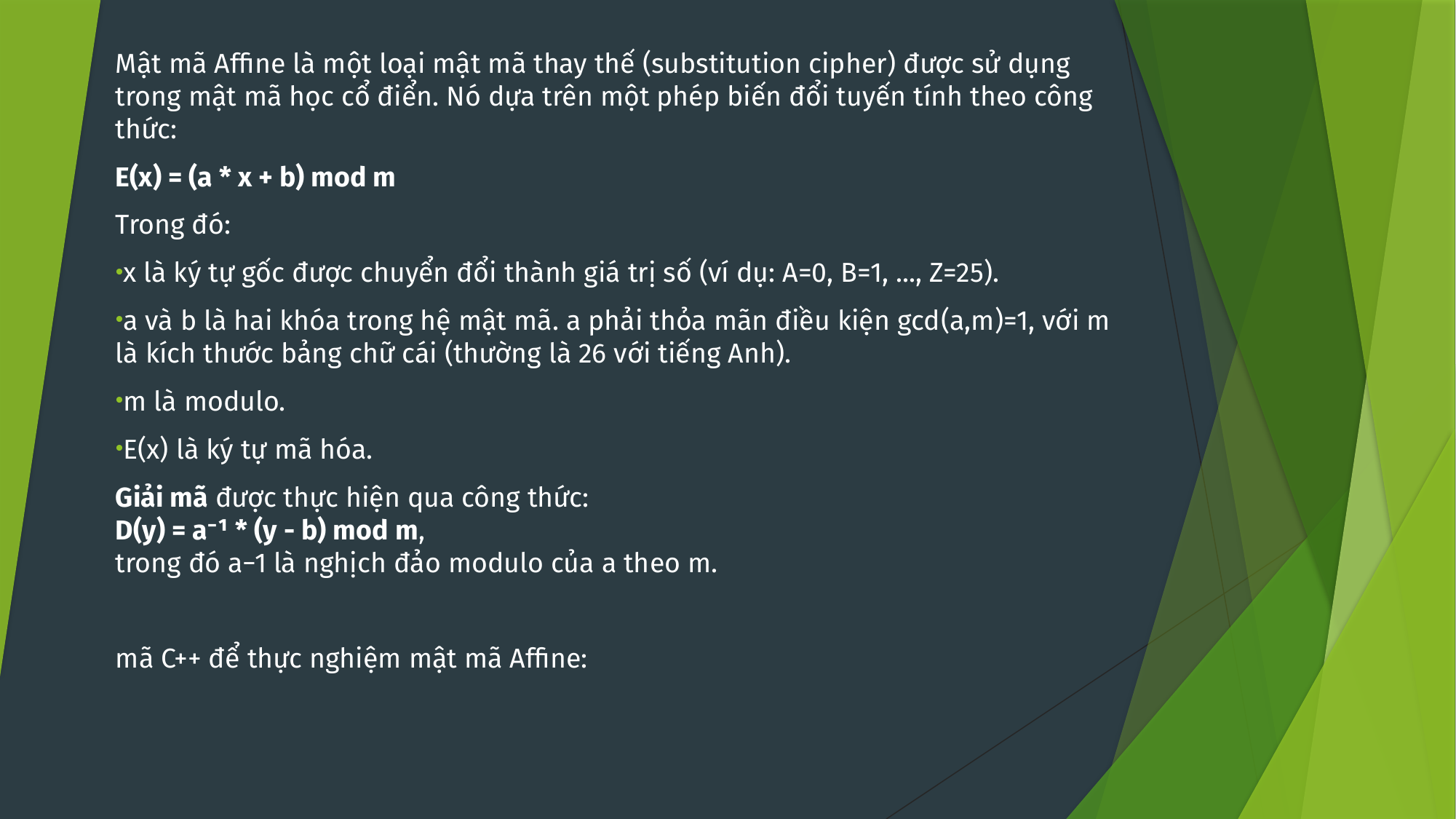

Mật mã Affine là một loại mật mã thay thế (substitution cipher) được sử dụng trong mật mã học cổ điển. Nó dựa trên một phép biến đổi tuyến tính theo công thức:
E(x) = (a * x + b) mod m
Trong đó:
x là ký tự gốc được chuyển đổi thành giá trị số (ví dụ: A=0, B=1, ..., Z=25).
a và b là hai khóa trong hệ mật mã. a phải thỏa mãn điều kiện gcd⁡(a,m)=1, với m là kích thước bảng chữ cái (thường là 26 với tiếng Anh).
m là modulo.
E(x) là ký tự mã hóa.
Giải mã được thực hiện qua công thức:
D(y) = a⁻¹ * (y - b) mod m,
trong đó a−1 là nghịch đảo modulo của a theo m.

mã C++ để thực nghiệm mật mã Affine: